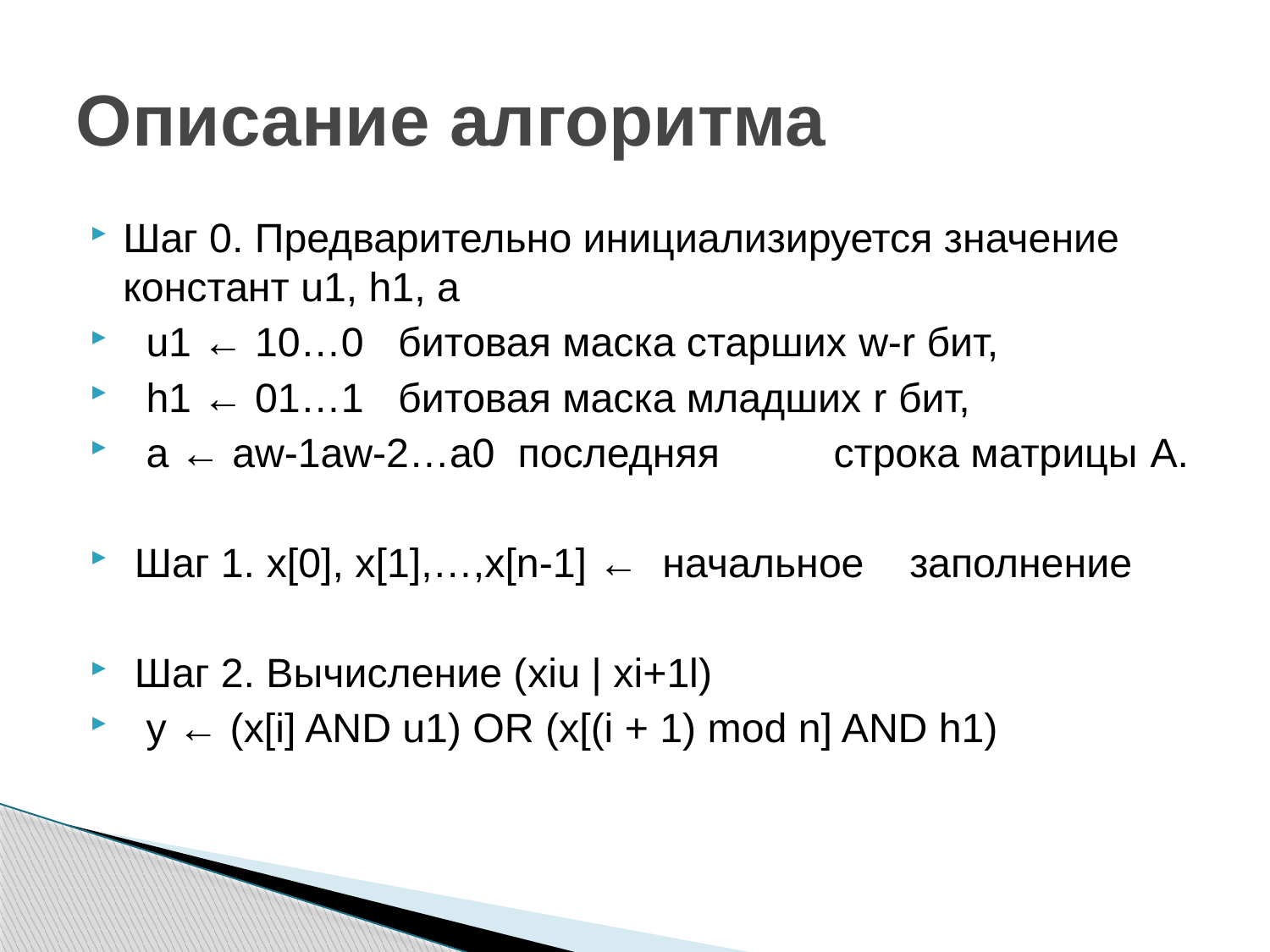

# Описание алгоритма
Шаг 0. Предварительно инициализируется значение констант u1, h1, a
  u1 ← 10…0   битовая маска старших w-r бит,
  h1 ← 01…1   битовая маска младших r бит,
  a ← aw-1aw-2…a0  последняя          строка матрицы A.

 Шаг 1. x[0], x[1],…,x[n-1] ←  начальное    заполнение

 Шаг 2. Вычисление (xiu | xi+1l)
  y ← (x[i] AND u1) OR (x[(i + 1) mod n] AND h1)